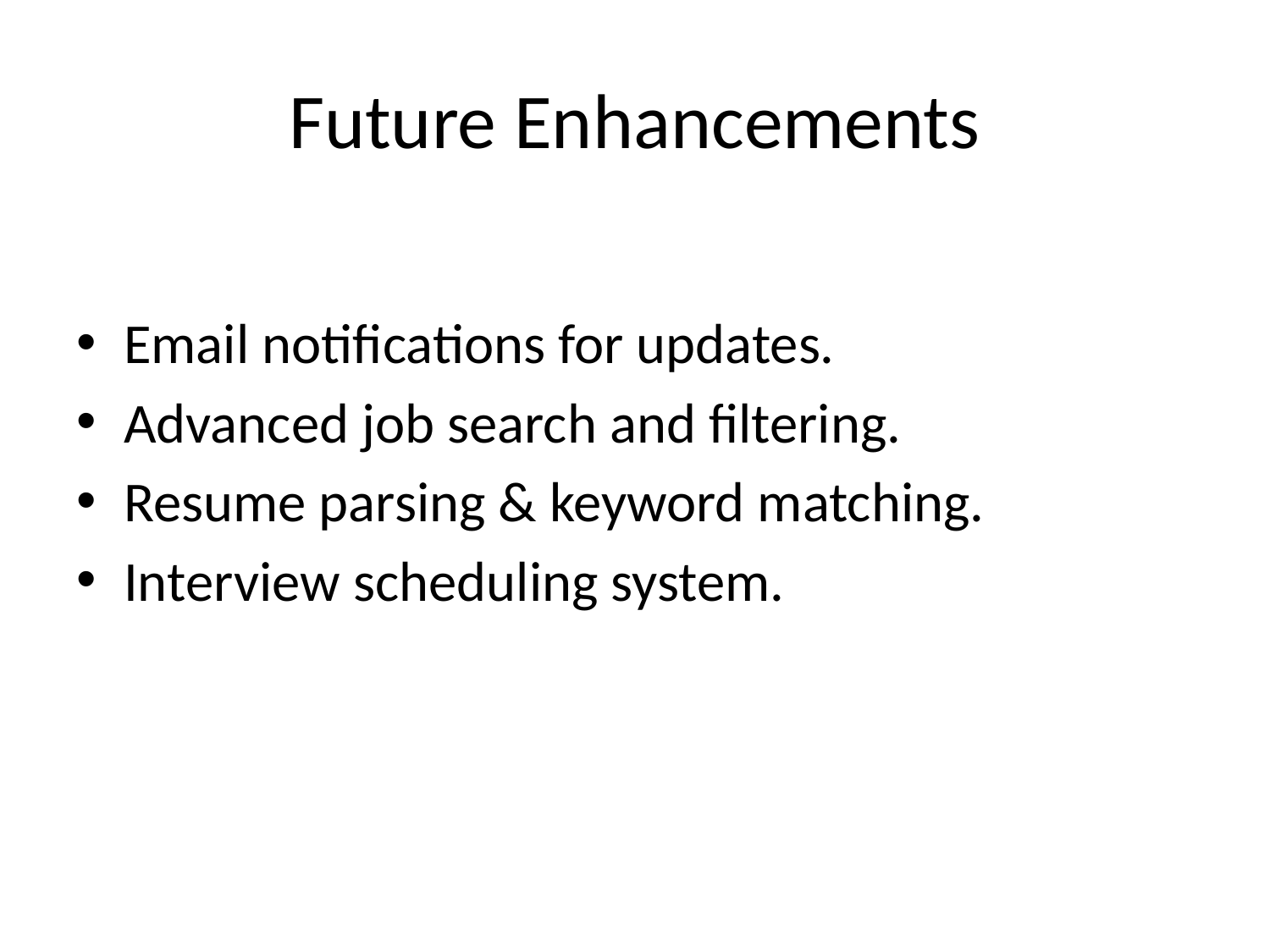

# Future Enhancements

Email notifications for updates.
Advanced job search and filtering.
Resume parsing & keyword matching.
Interview scheduling system.